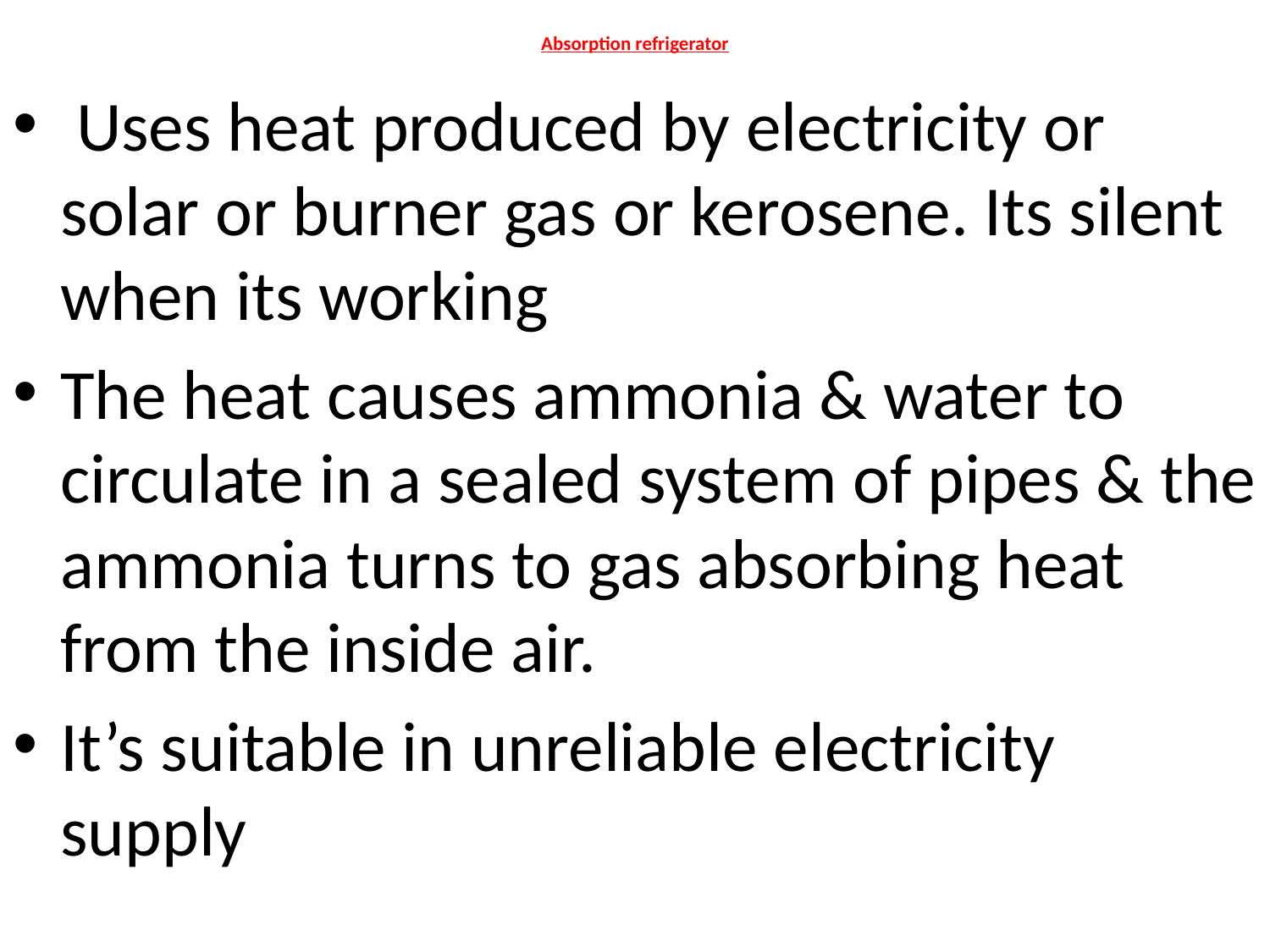

# Absorption refrigerator
 Uses heat produced by electricity or solar or burner gas or kerosene. Its silent when its working
The heat causes ammonia & water to circulate in a sealed system of pipes & the ammonia turns to gas absorbing heat from the inside air.
It’s suitable in unreliable electricity supply